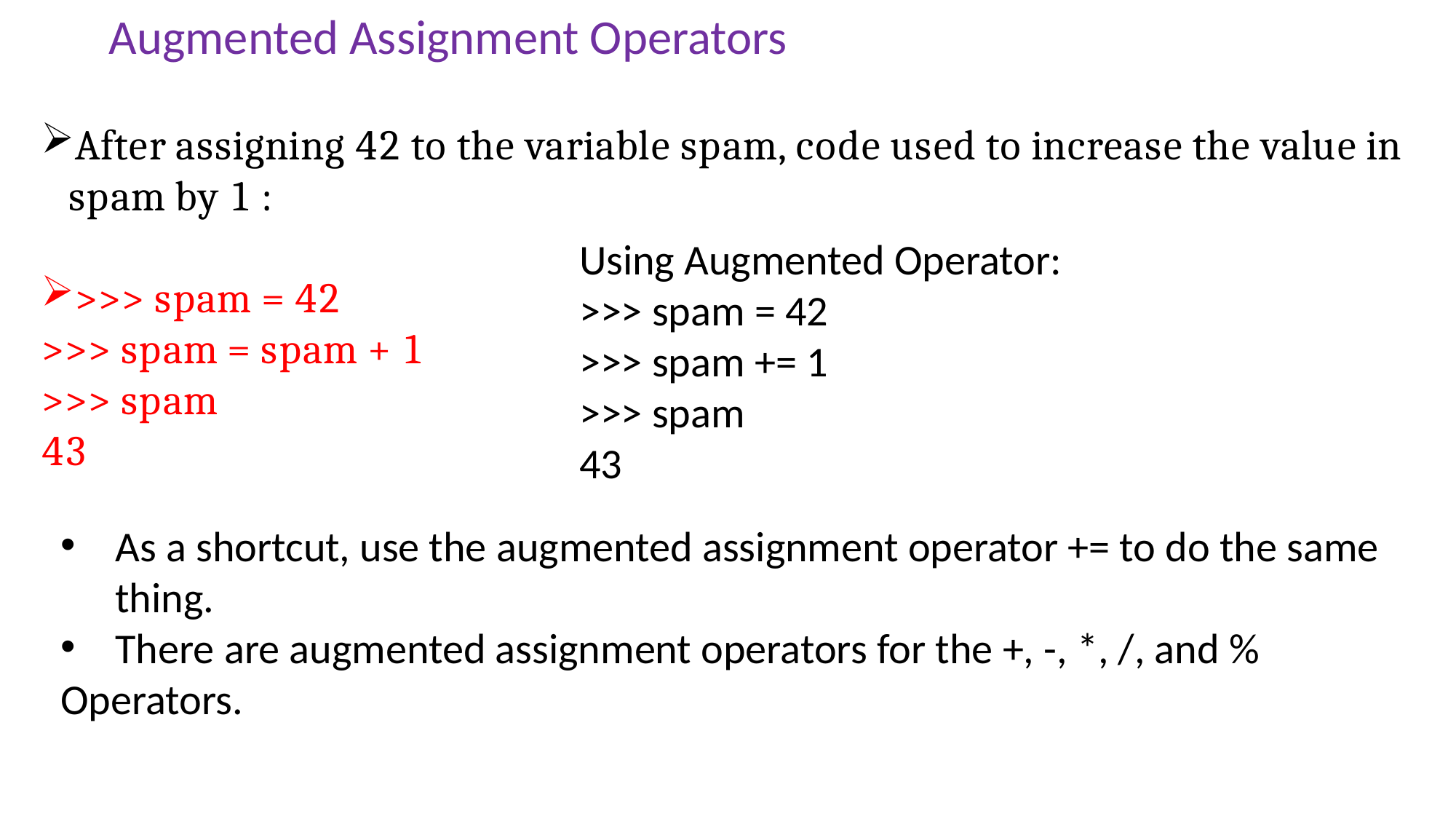

# Augmented Assignment Operators
After assigning 42 to the variable spam, code used to increase the value in spam by 1 :

>>> spam = 42
>>> spam = spam + 1
>>> spam
43

Using Augmented Operator:
>>> spam = 42
>>> spam += 1
>>> spam
43
As a shortcut, use the augmented assignment operator += to do the same thing.
There are augmented assignment operators for the +, -, *, /, and %
Operators.